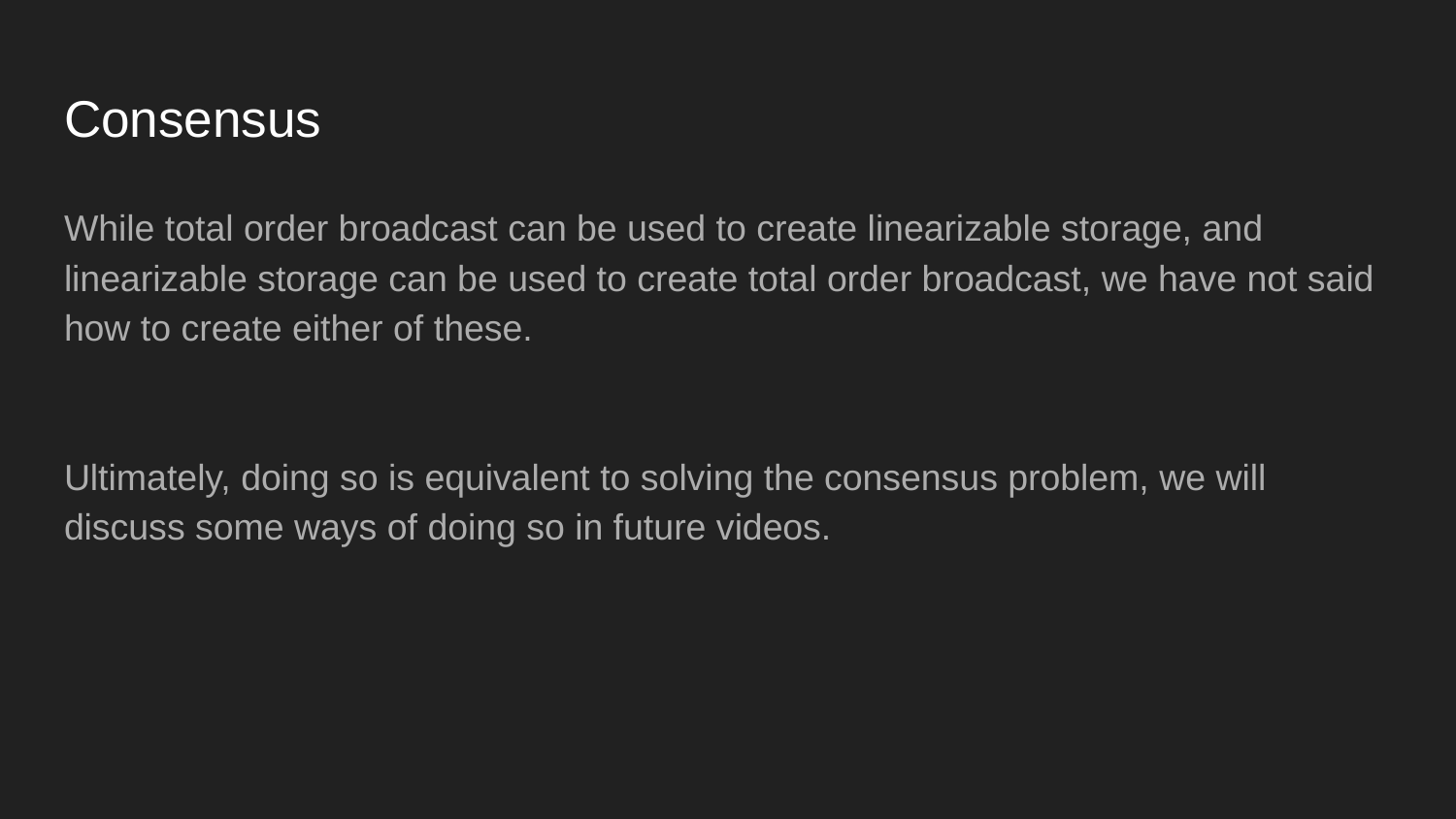

# Consensus
While total order broadcast can be used to create linearizable storage, and linearizable storage can be used to create total order broadcast, we have not said how to create either of these.

Ultimately, doing so is equivalent to solving the consensus problem, we will discuss some ways of doing so in future videos.